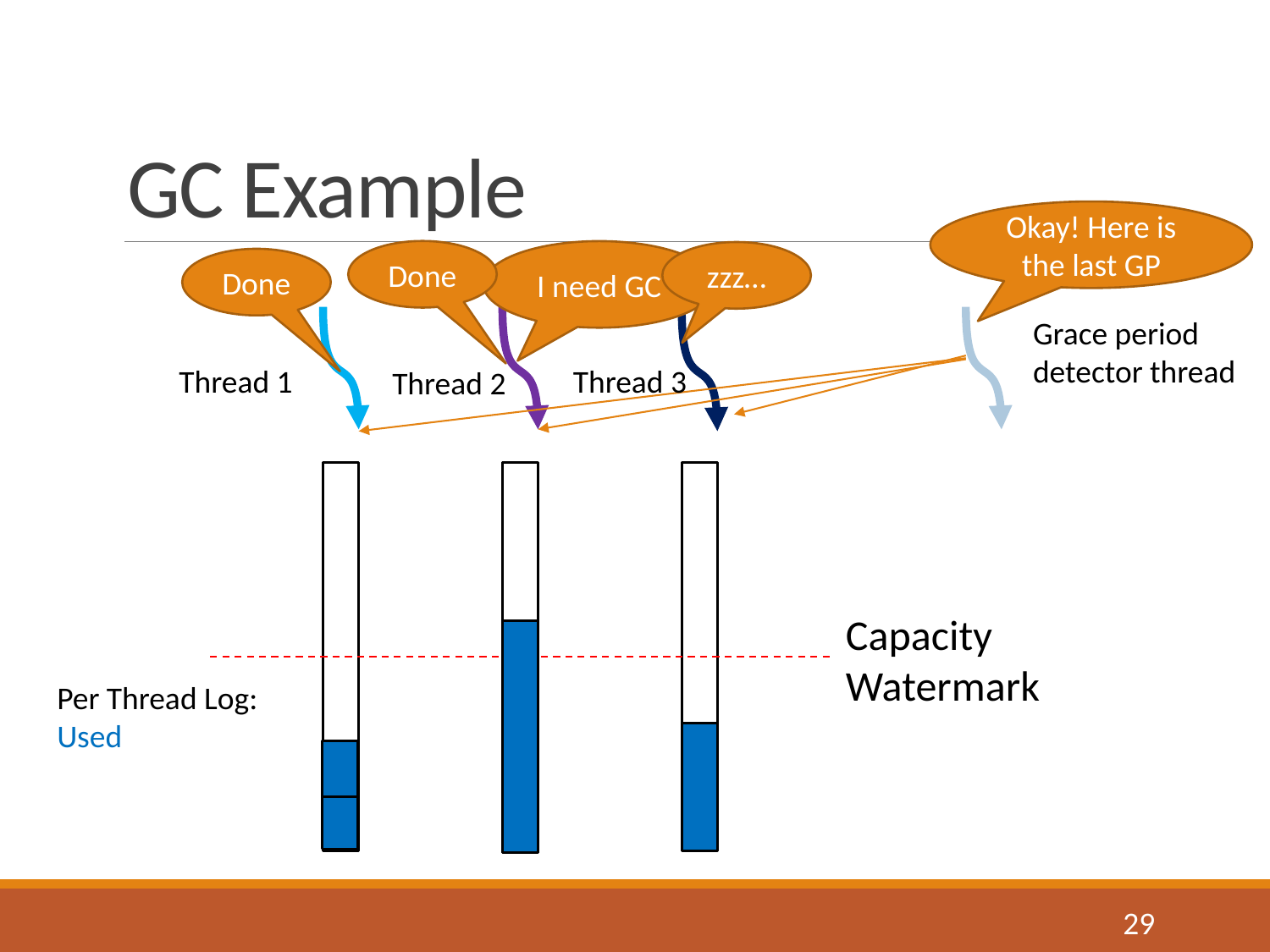

# GC Example
Okay! Here is the last GP
Done
I need GC
zzz…
Done
Grace period detector thread
Thread 1
Thread 3
Thread 2

Capacity Watermark

Per Thread Log:
Used

29